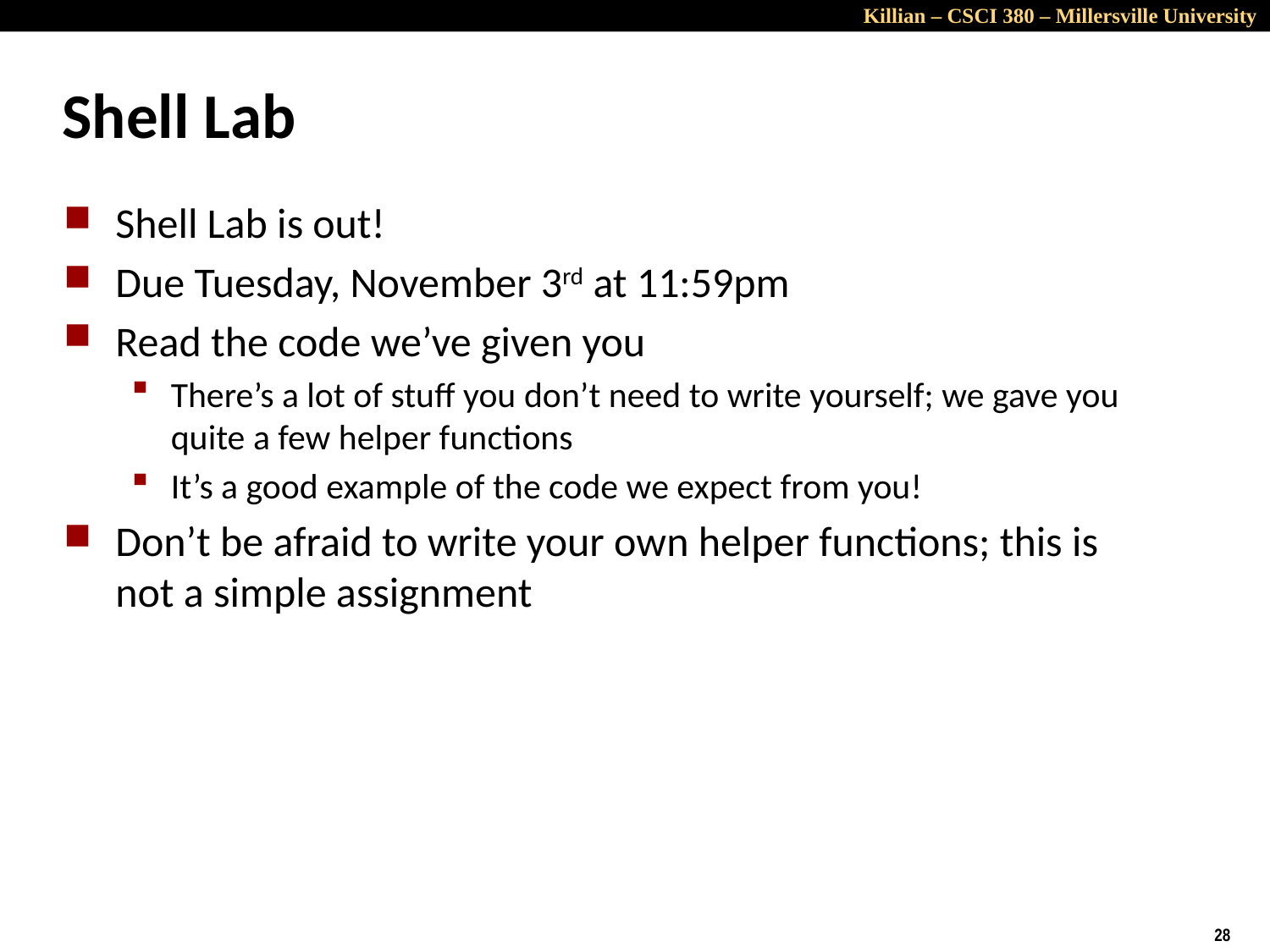

# Shell Lab
Shell Lab is out!
Due Tuesday, November 3rd at 11:59pm
Read the code we’ve given you
There’s a lot of stuff you don’t need to write yourself; we gave you quite a few helper functions
It’s a good example of the code we expect from you!
Don’t be afraid to write your own helper functions; this is not a simple assignment